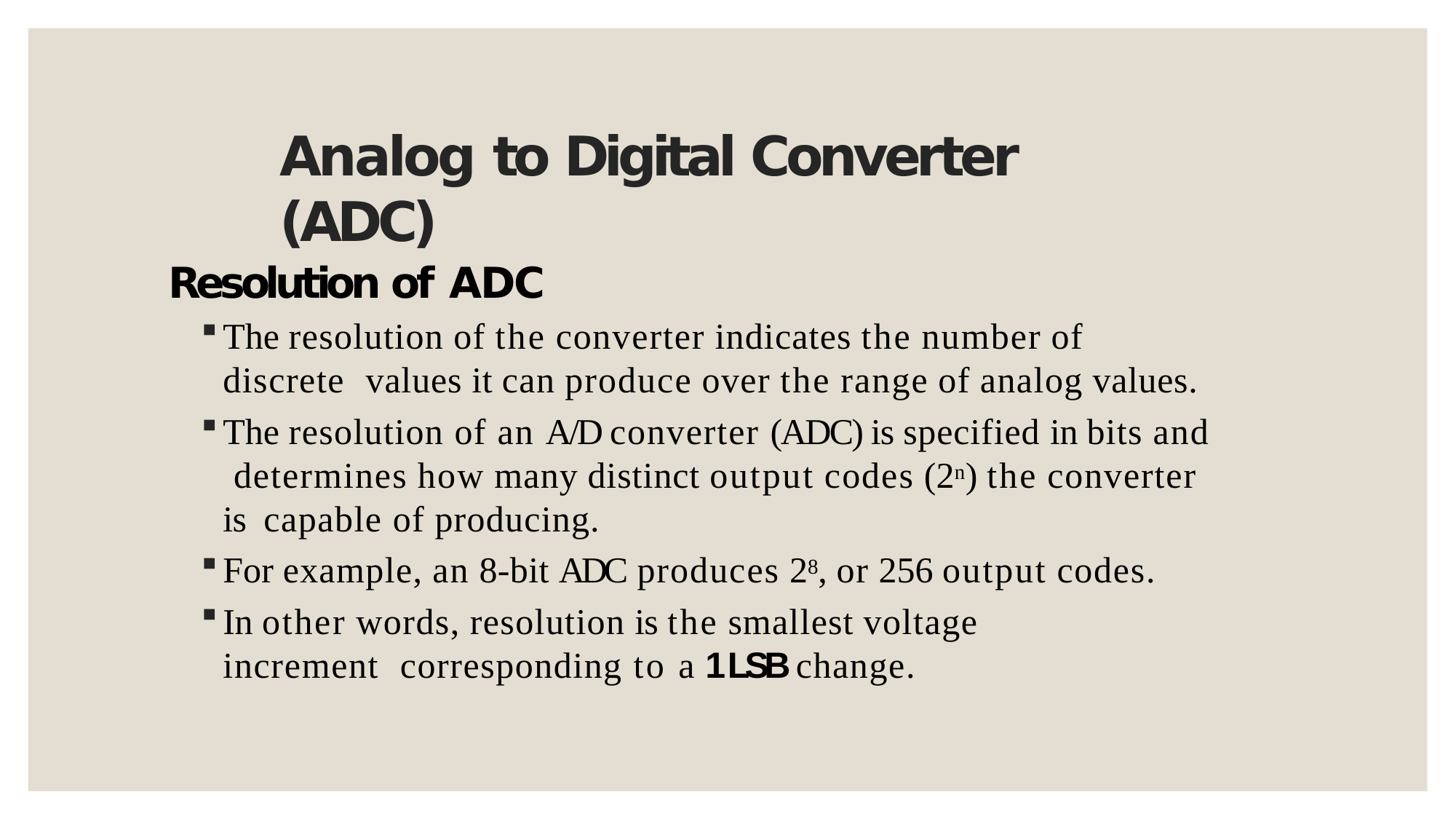

# Analog to Digital Converter (ADC)
Resolution of ADC
The resolution of the converter indicates the number of discrete  values it can produce over the range of analog values.
The resolution of an A/D converter (ADC) is specified in bits and  determines how many distinct output codes (2n) the converter is  capable of producing.
For example, an 8-bit ADC produces 28, or 256 output codes.
In other words, resolution is the smallest voltage increment  corresponding to a 1 LSB change.